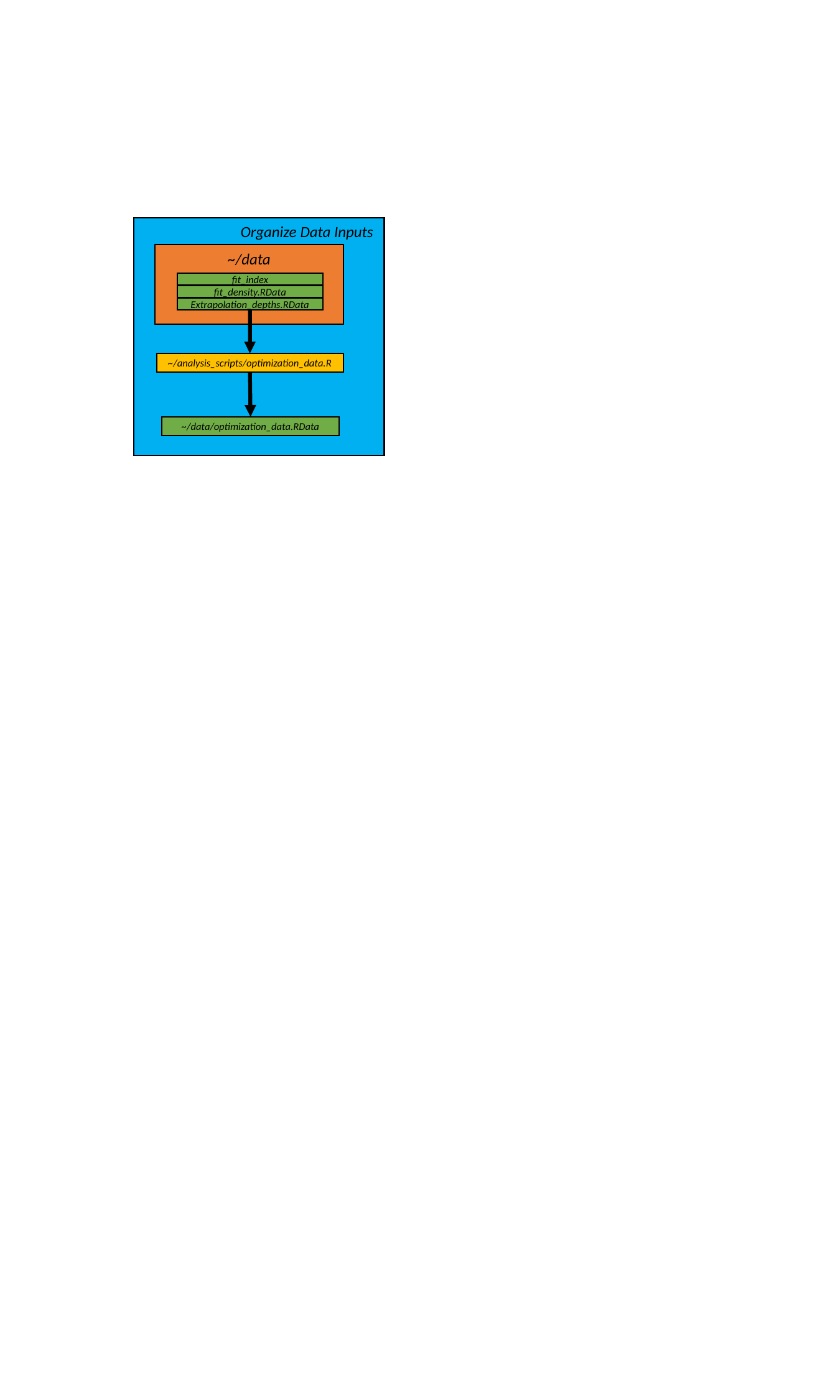

Organize Data Inputs
~/data

fit_index
fit_density.RData
Extrapolation_depths.RData
~/analysis_scripts/optimization_data.R
~/data/optimization_data.RData